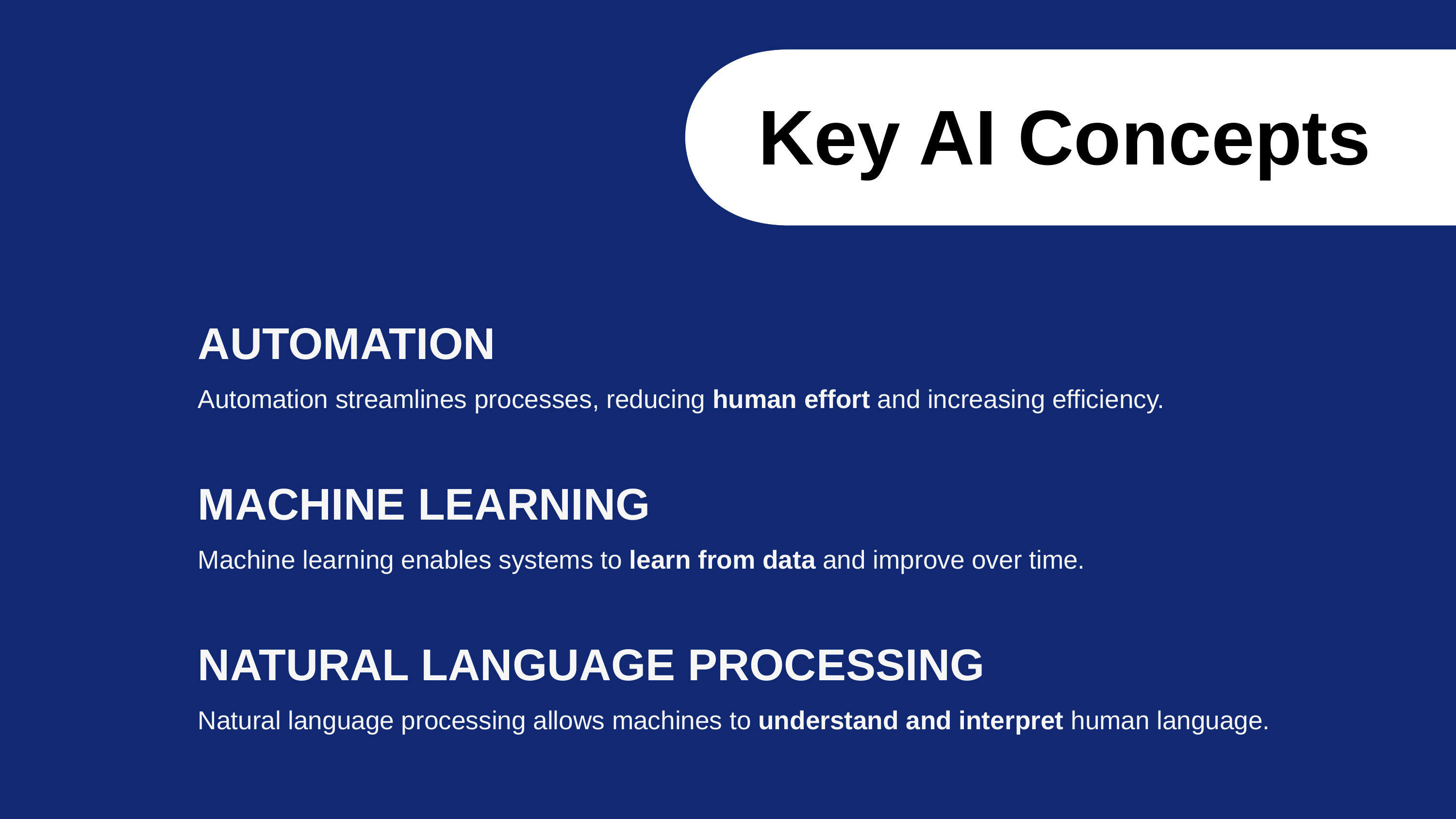

Key AI Concepts
AUTOMATION
Automation streamlines processes, reducing human effort and increasing efficiency.
MACHINE LEARNING
Machine learning enables systems to learn from data and improve over time.
NATURAL LANGUAGE PROCESSING
Natural language processing allows machines to understand and interpret human language.